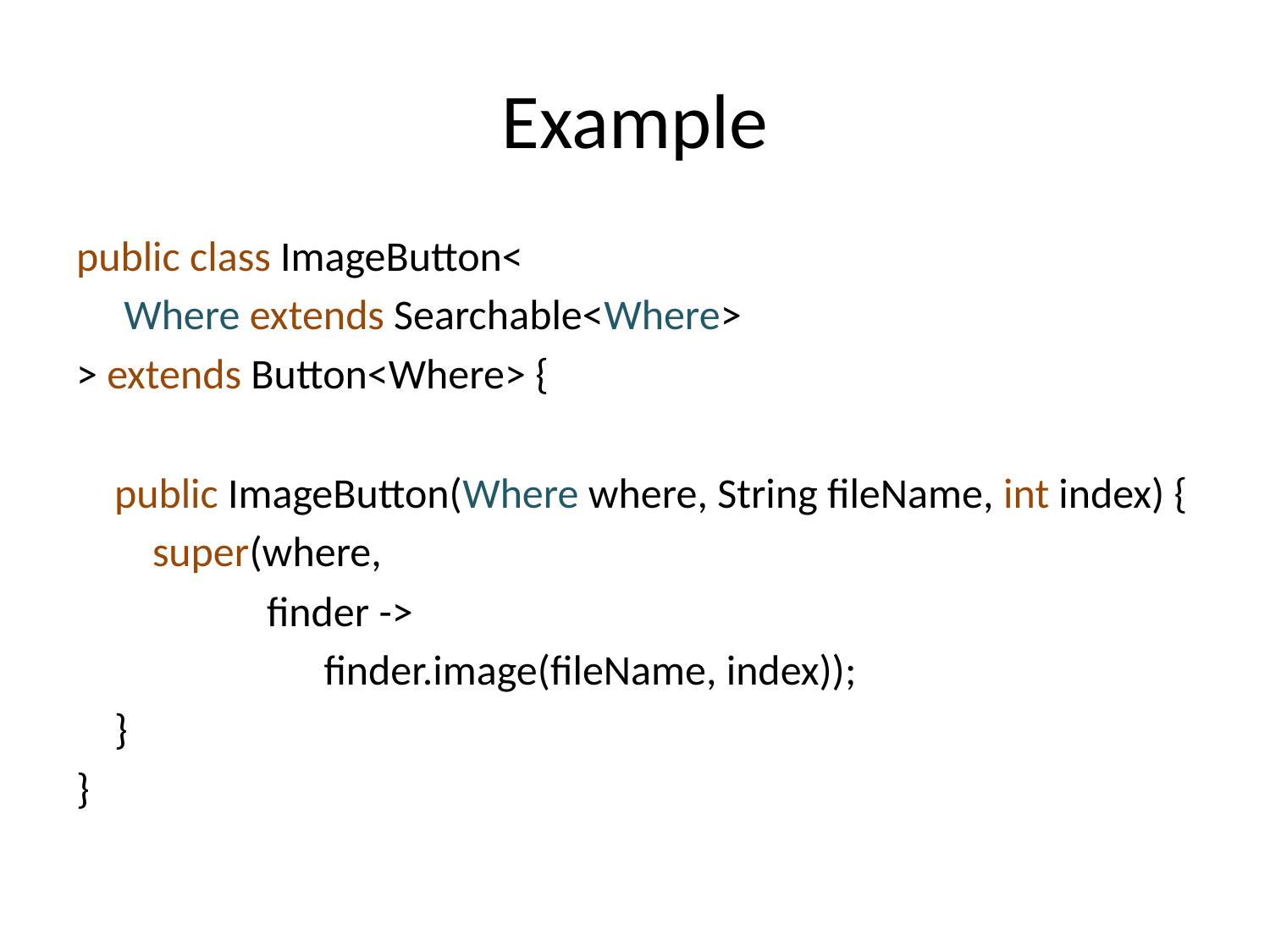

# Example
public class ImageButton<
     Where extends Searchable<Where>
> extends Button<Where> {

    public ImageButton(Where where, String fileName, int index) {
        super(where,
                    finder ->
                          finder.image(fileName, index));
    }
}